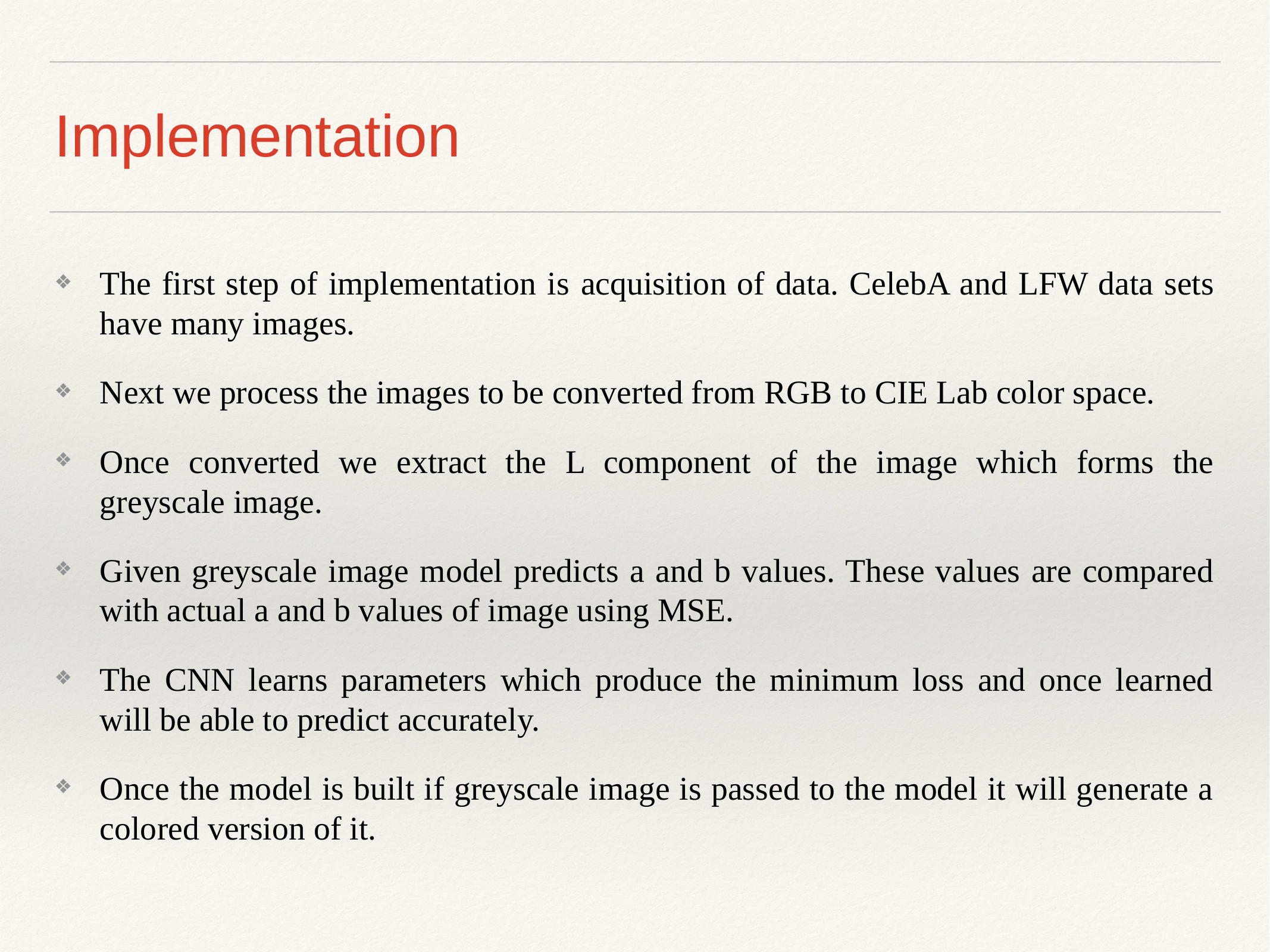

# Implementation
The first step of implementation is acquisition of data. CelebA and LFW data sets have many images.
Next we process the images to be converted from RGB to CIE Lab color space.
Once converted we extract the L component of the image which forms the greyscale image.
Given greyscale image model predicts a and b values. These values are compared with actual a and b values of image using MSE.
The CNN learns parameters which produce the minimum loss and once learned will be able to predict accurately.
Once the model is built if greyscale image is passed to the model it will generate a colored version of it.